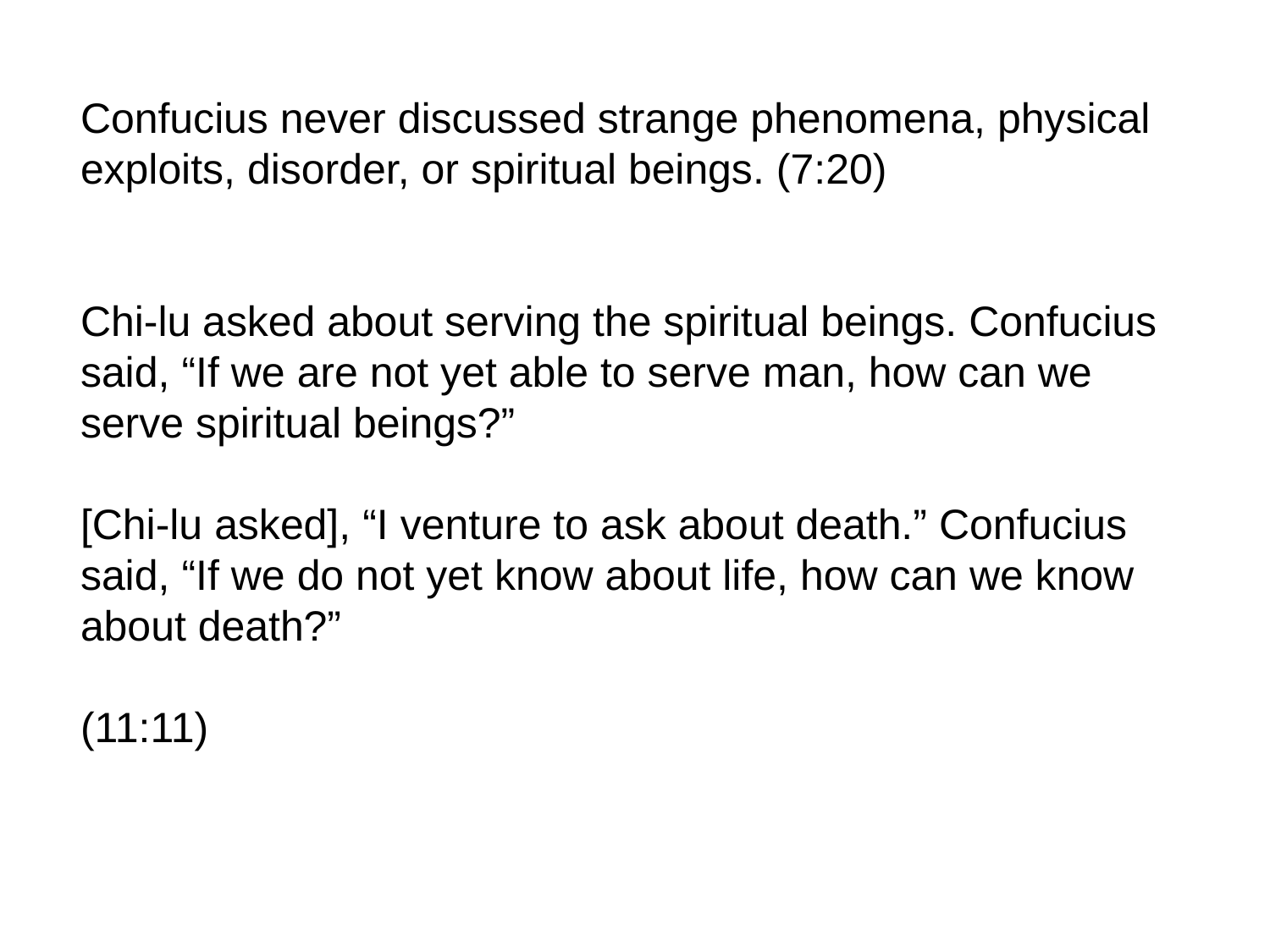

Confucius never discussed strange phenomena, physical exploits, disorder, or spiritual beings. (7:20)

Chi-lu asked about serving the spiritual beings. Confucius said, “If we are not yet able to serve man, how can we serve spiritual beings?”

[Chi-lu asked], “I venture to ask about death.” Confucius said, “If we do not yet know about life, how can we know about death?”

(11:11)